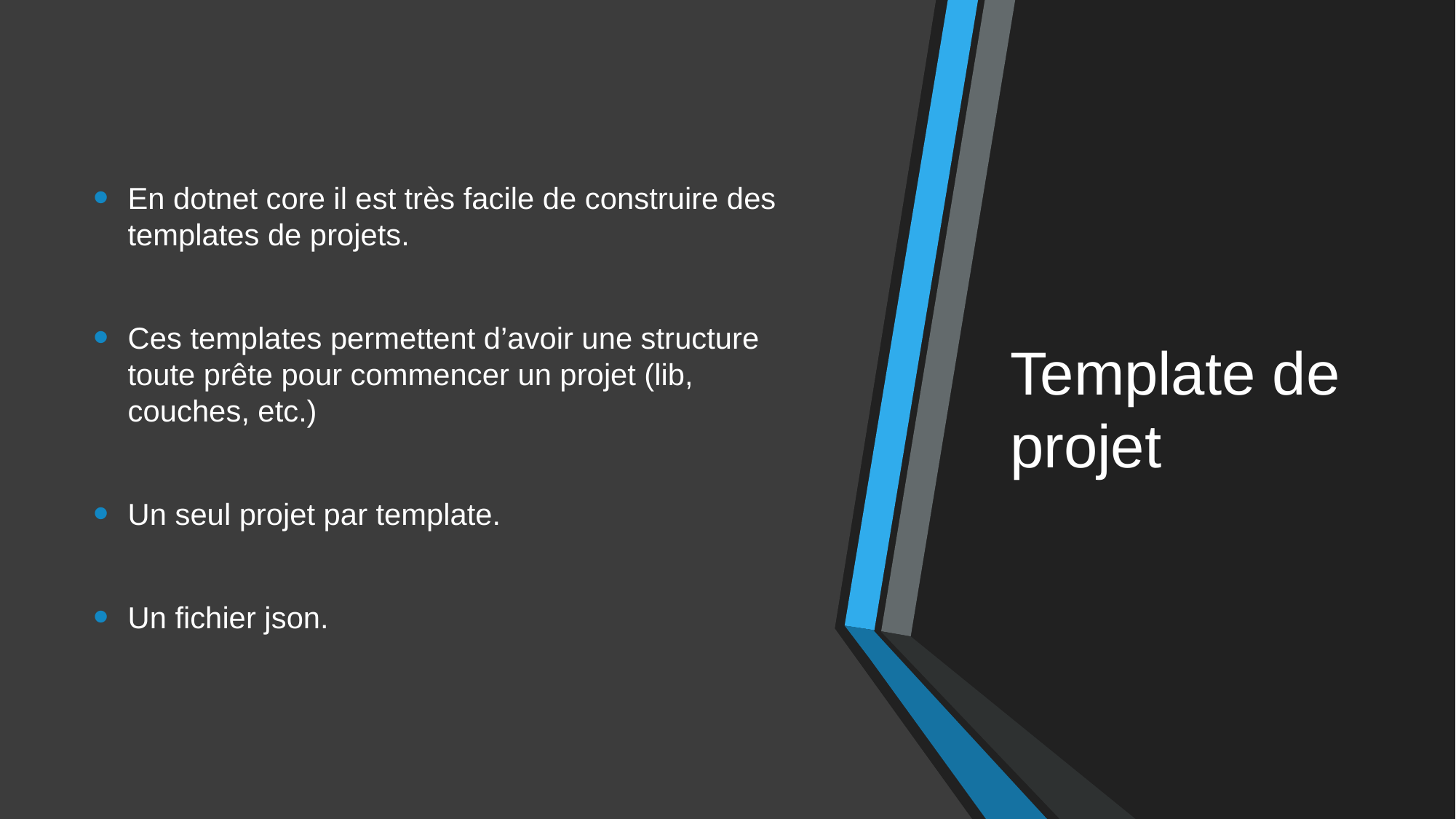

En dotnet core il est très facile de construire des templates de projets.

Ces templates permettent d’avoir une structure toute prête pour commencer un projet (lib, couches, etc.)

Un seul projet par template.

Un fichier json.
# Template de projet